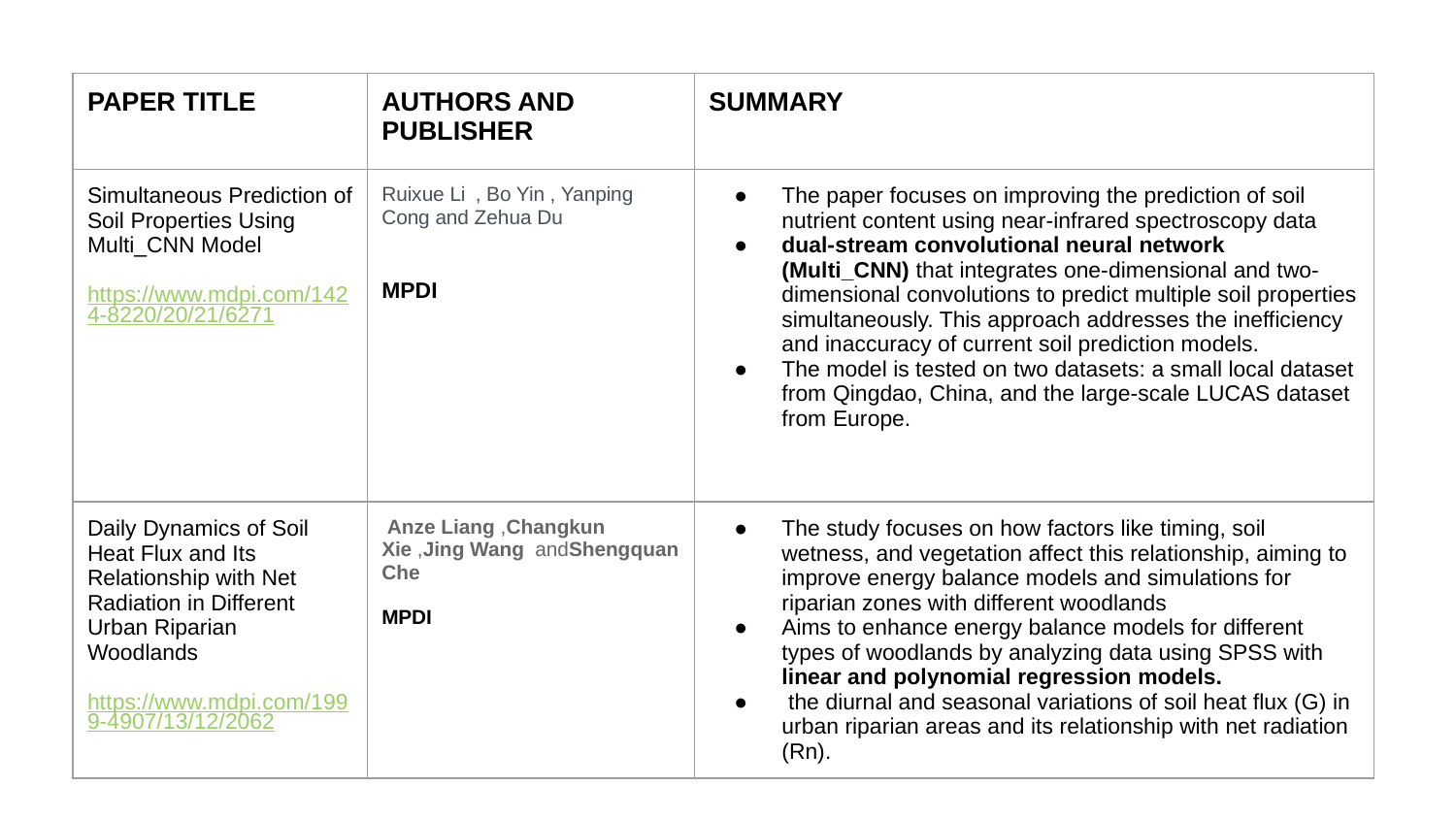

| PAPER TITLE | AUTHORS AND PUBLISHER | SUMMARY |
| --- | --- | --- |
| Simultaneous Prediction of Soil Properties Using Multi\_CNN Model https://www.mdpi.com/1424-8220/20/21/6271 | Ruixue Li , Bo Yin , Yanping Cong and Zehua Du MPDI | The paper focuses on improving the prediction of soil nutrient content using near-infrared spectroscopy data dual-stream convolutional neural network (Multi\_CNN) that integrates one-dimensional and two-dimensional convolutions to predict multiple soil properties simultaneously. This approach addresses the inefficiency and inaccuracy of current soil prediction models. The model is tested on two datasets: a small local dataset from Qingdao, China, and the large-scale LUCAS dataset from Europe. |
| Daily Dynamics of Soil Heat Flux and Its Relationship with Net Radiation in Different Urban Riparian Woodlands https://www.mdpi.com/1999-4907/13/12/2062 | Anze Liang ,Changkun Xie ,Jing Wang andShengquan Che MPDI | The study focuses on how factors like timing, soil wetness, and vegetation affect this relationship, aiming to improve energy balance models and simulations for riparian zones with different woodlands Aims to enhance energy balance models for different types of woodlands by analyzing data using SPSS with linear and polynomial regression models. the diurnal and seasonal variations of soil heat flux (G) in urban riparian areas and its relationship with net radiation (Rn). |
19